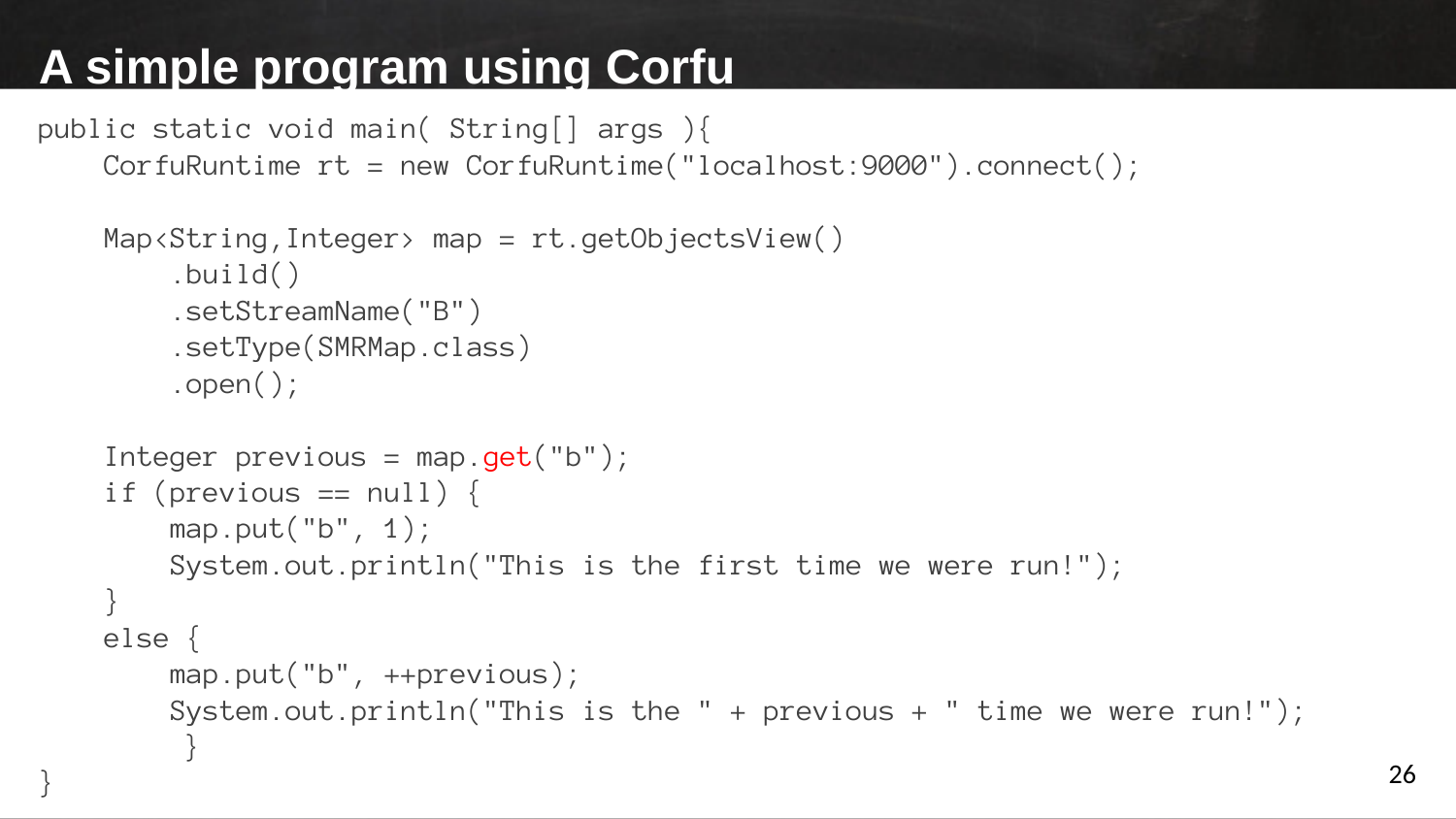

A simple program using Corfu
public static void main( String[] args ){
    CorfuRuntime rt = new CorfuRuntime("localhost:9000").connect();

    Map<String,Integer> map = rt.getObjectsView()
        .build()
        .setStreamName("B")
        .setType(SMRMap.class)
        .open();

    Integer previous = map.get("b");
    if (previous == null) {
        map.put("b", 1);
        System.out.println("This is the first time we were run!");
    }
    else {
        map.put("b", ++previous);
        System.out.println("This is the " + previous + " time we were run!");
	}
}

26